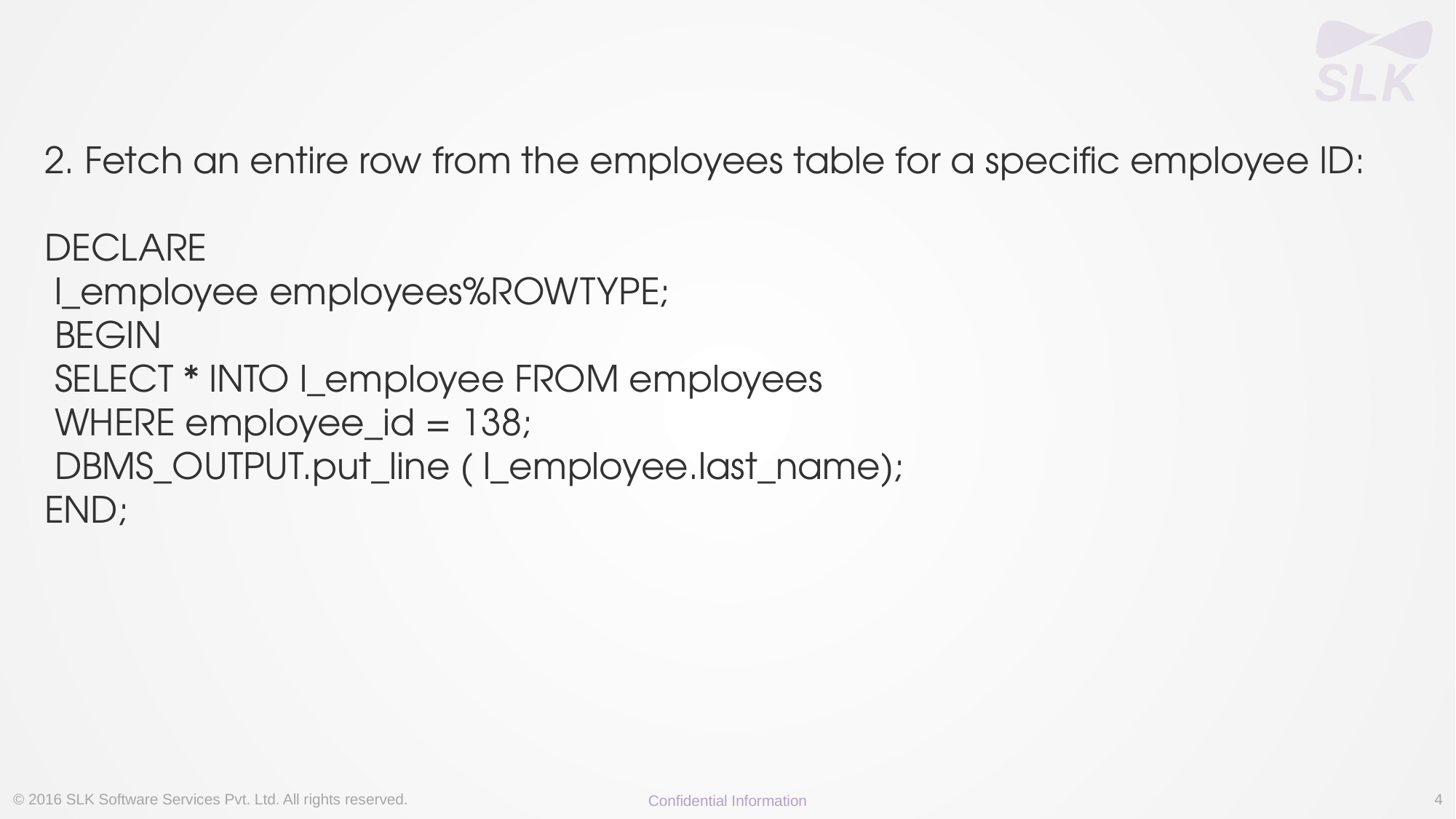

2. Fetch an entire row from the employees table for a specific employee ID:

DECLARE
 l_employee employees%ROWTYPE;
 BEGIN
 SELECT * INTO l_employee FROM employees
 WHERE employee_id = 138;
 DBMS_OUTPUT.put_line ( l_employee.last_name);
END;